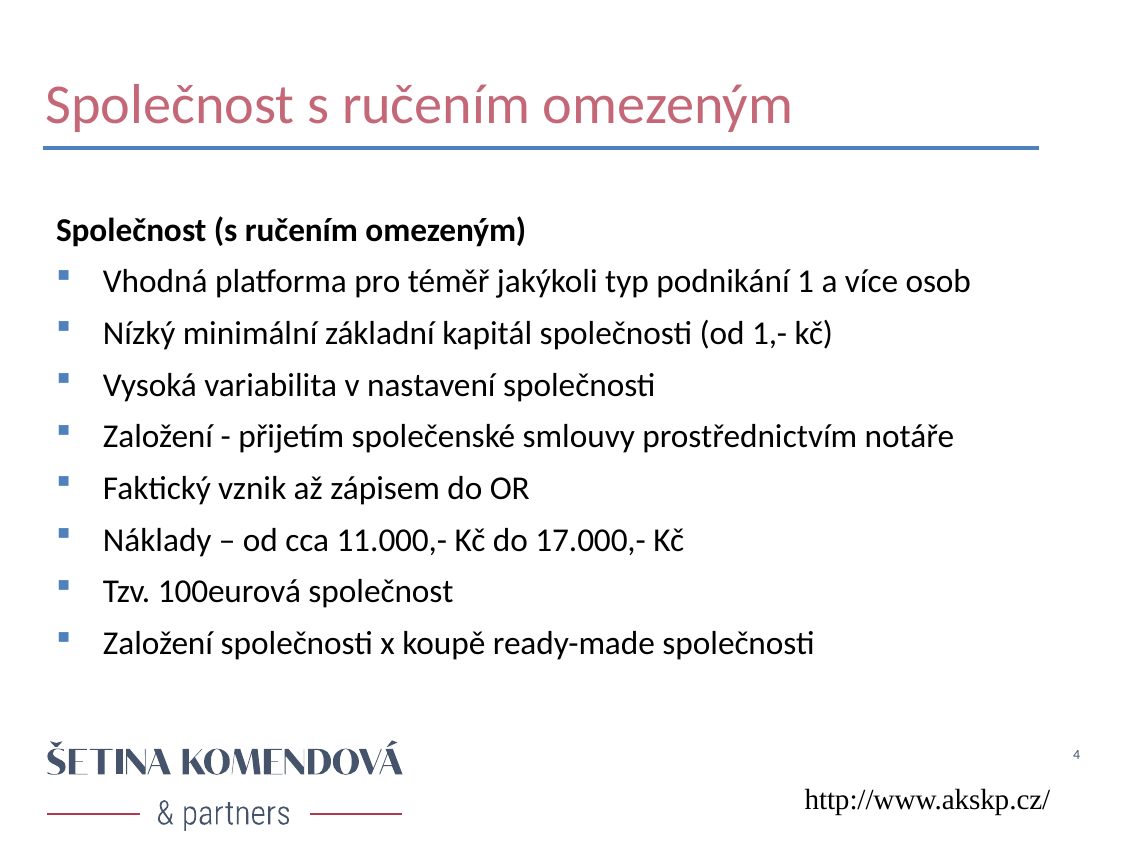

# Společnost s ručením omezeným
Společnost (s ručením omezeným)
Vhodná platforma pro téměř jakýkoli typ podnikání 1 a více osob
Nízký minimální základní kapitál společnosti (od 1,- kč)
Vysoká variabilita v nastavení společnosti
Založení - přijetím společenské smlouvy prostřednictvím notáře
Faktický vznik až zápisem do OR
Náklady – od cca 11.000,- Kč do 17.000,- Kč
Tzv. 100eurová společnost
Založení společnosti x koupě ready-made společnosti

4
http://www.akskp.cz/